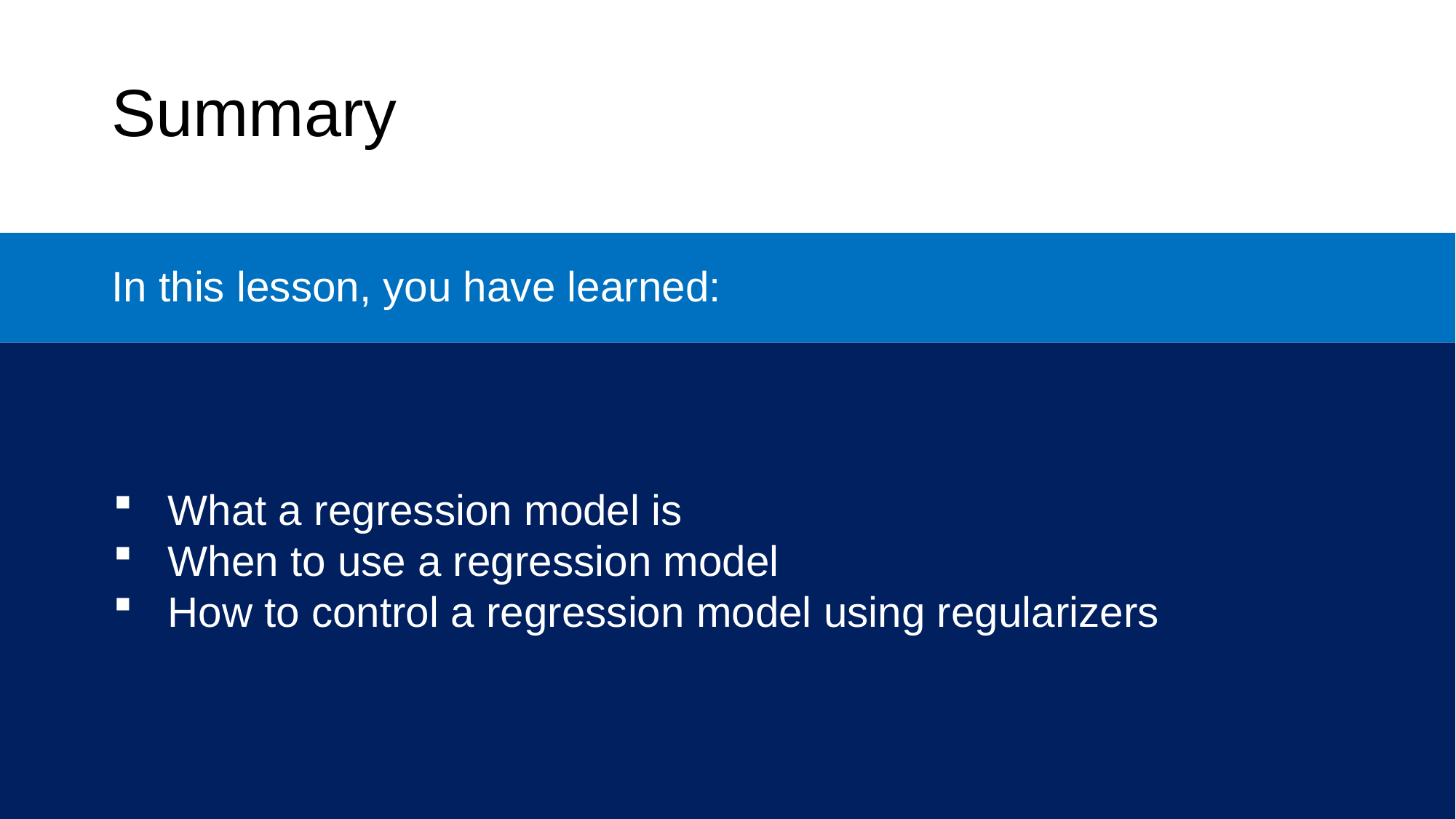

Summary

In this lesson, you have learned:
What a regression model is
When to use a regression model
How to control a regression model using regularizers